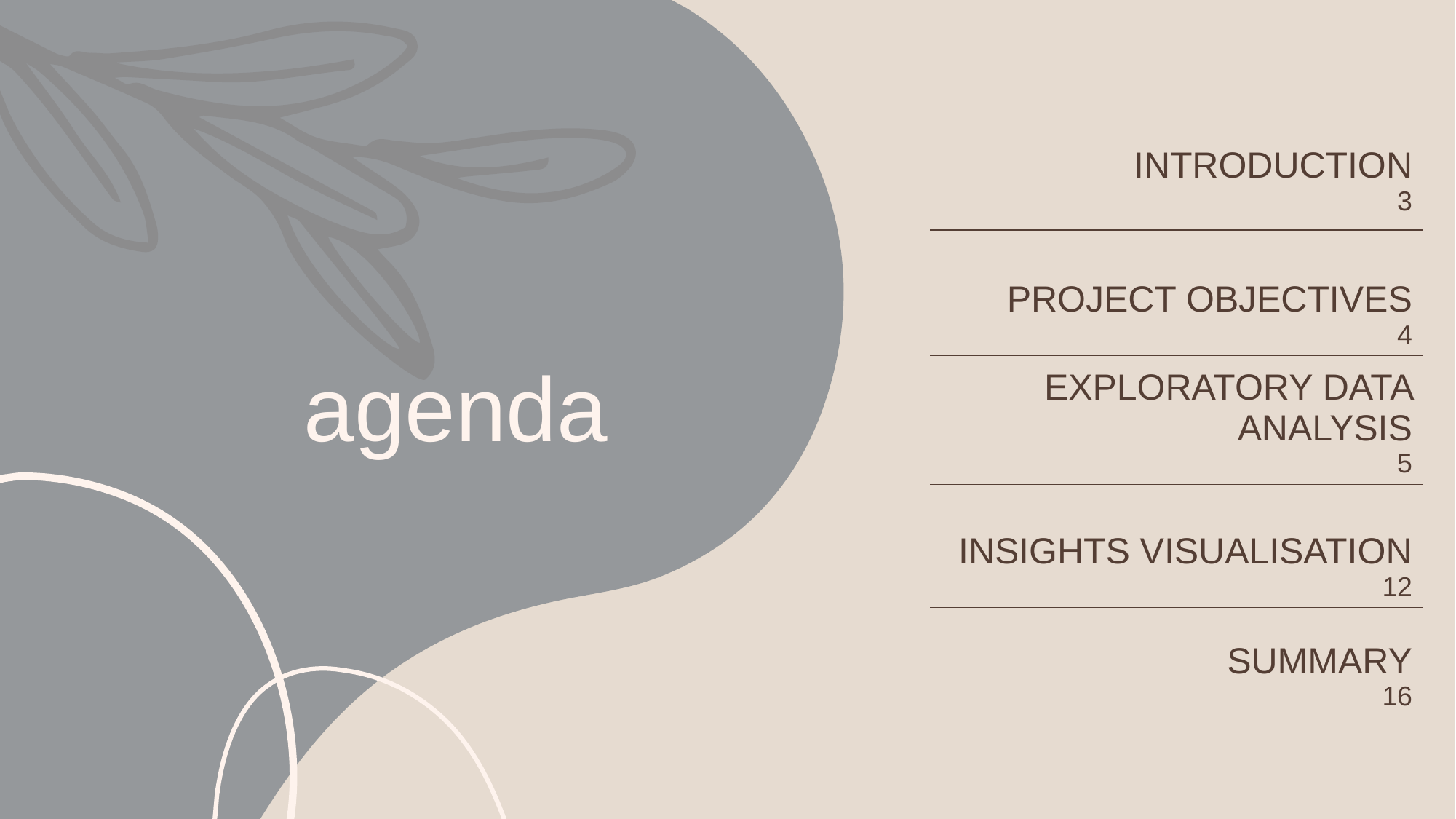

| INTRODUCTION 3 |
| --- |
| PROJECT OBJECTIVES 4 |
| EXPLORATORY DATA ANALYSIS 5 |
| INSIGHTS VISUALISATION 12 |
| SUMMARY 16 |
# agenda